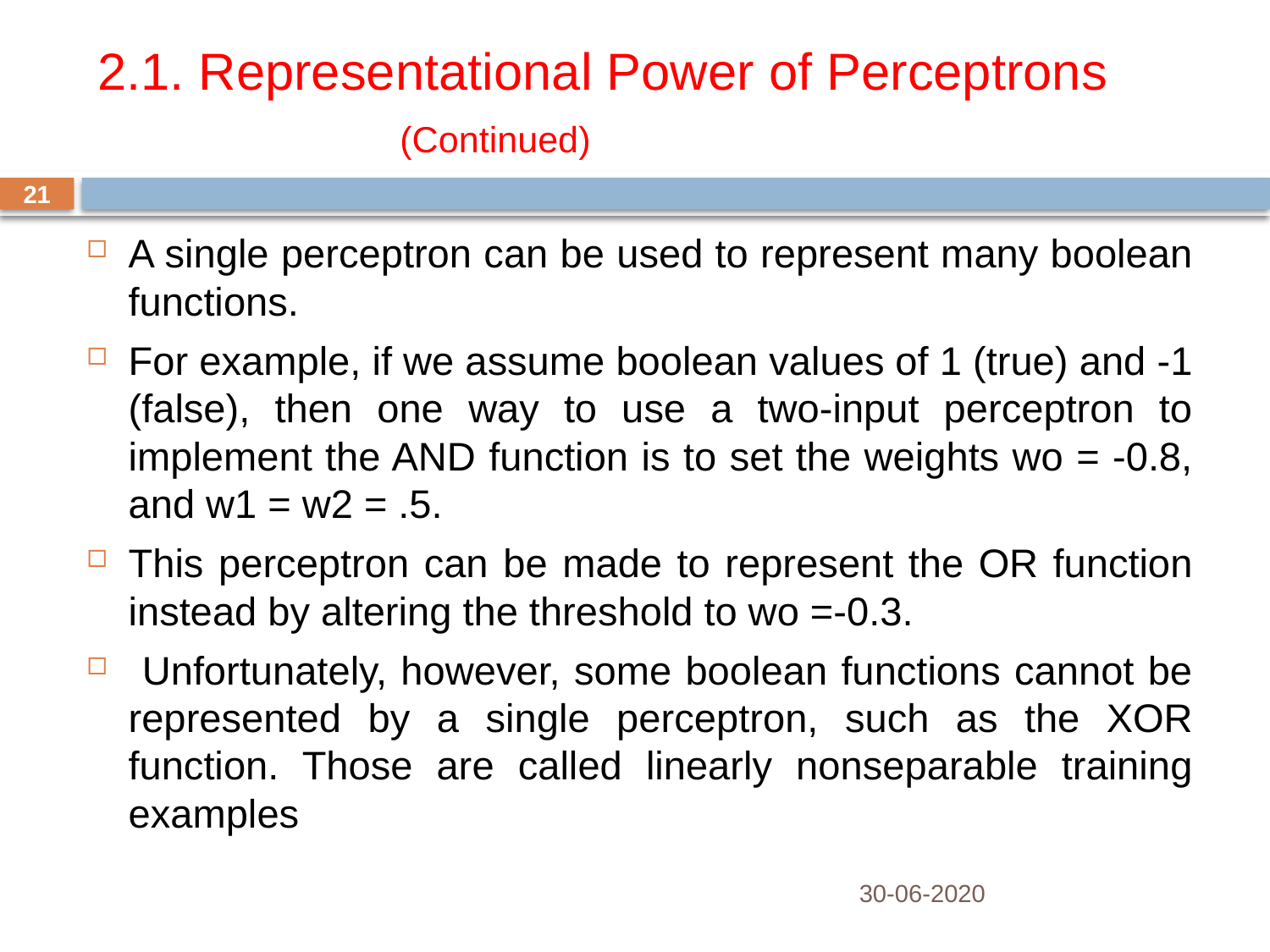

# 2.1. Representational Power of Perceptrons                            (Continued)
21
A single perceptron can be used to represent many boolean functions.
For example, if we assume boolean values of 1 (true) and -1 (false), then one way to use a two-input perceptron to implement the AND function is to set the weights wo = -0.8, and w1 = w2 = .5.
This perceptron can be made to represent the OR function instead by altering the threshold to wo =-0.3.
 Unfortunately, however, some boolean functions cannot be represented by a single perceptron, such as the XOR function. Those are called linearly nonseparable training examples

30-06-2020